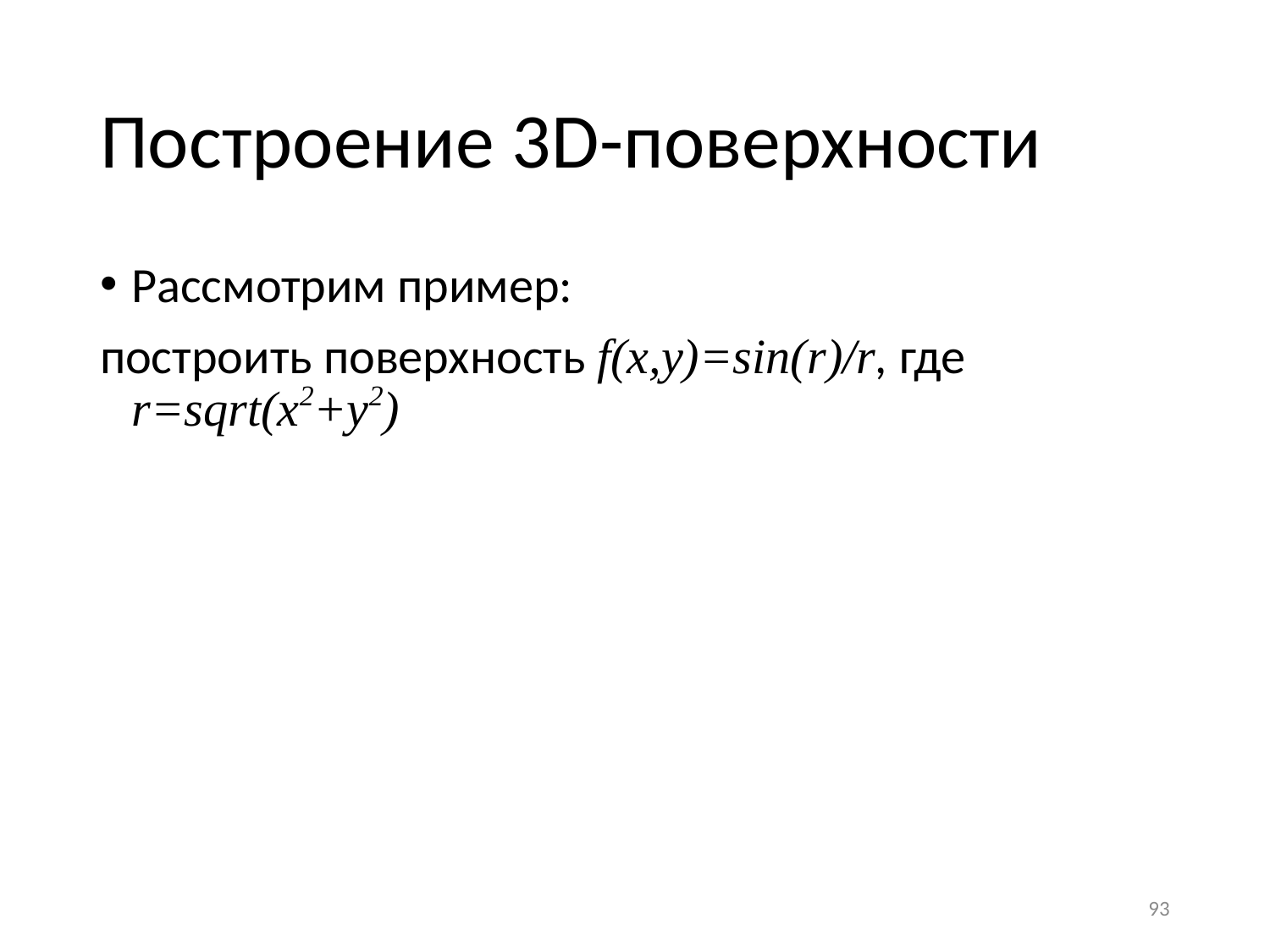

# Построение 3D-поверхности
Рассмотрим пример:
построить поверхность f(x,y)=sin(r)/r, где r=sqrt(x2+y2)

93